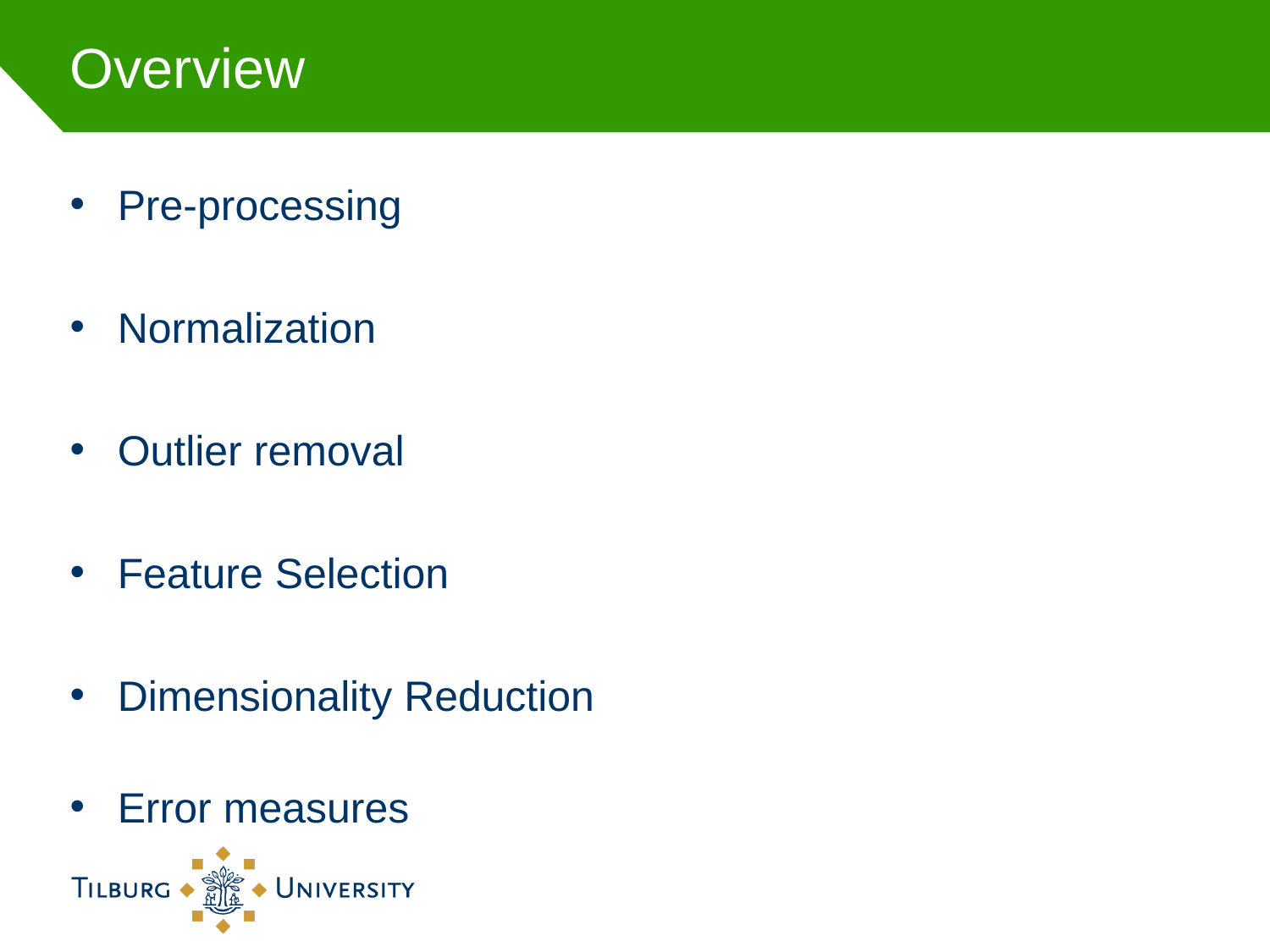

# Overview
Pre-processing

Normalization

Outlier removal

Feature Selection

Dimensionality Reduction
Error measures